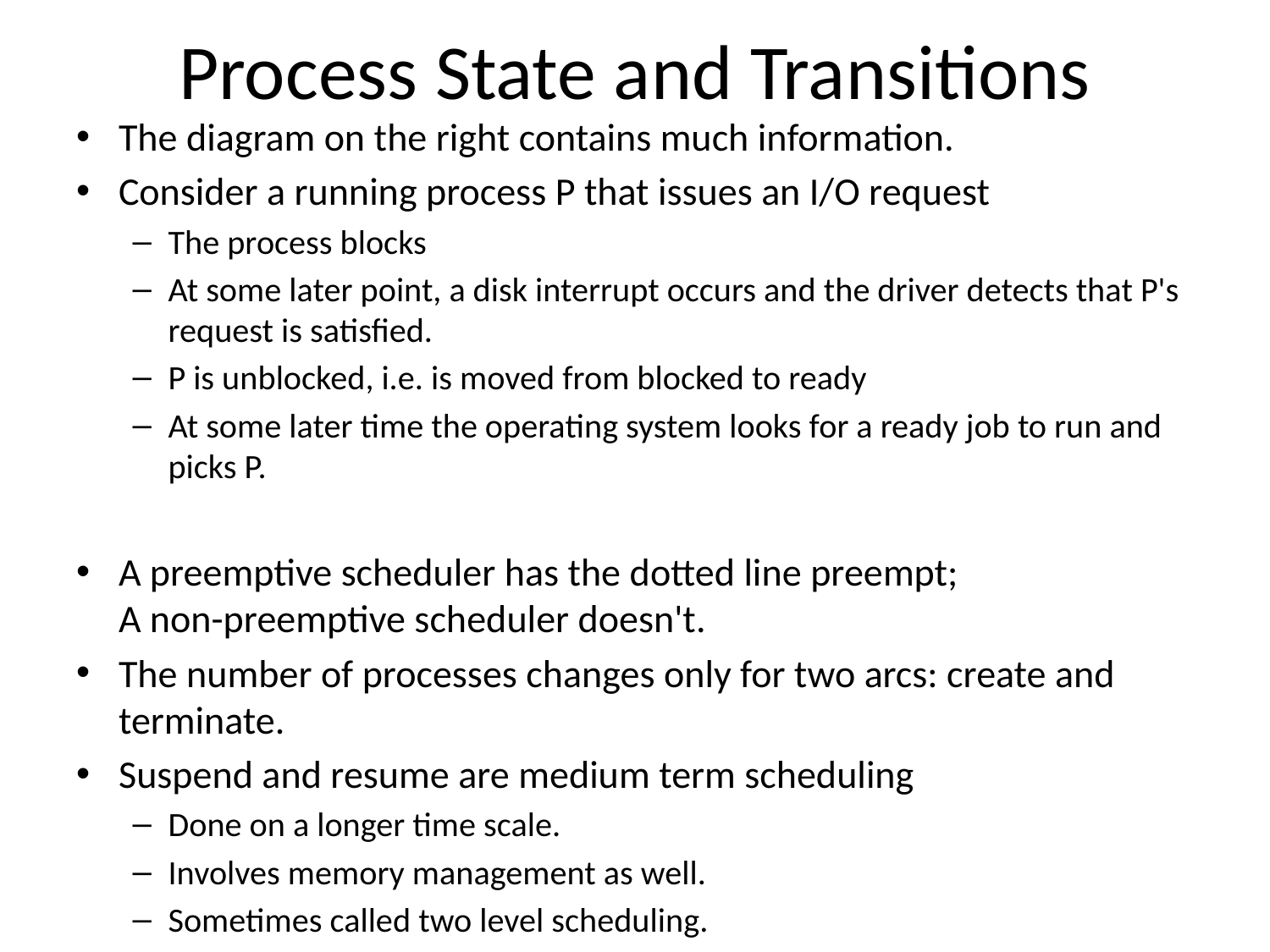

# Process State and Transitions
The diagram on the right contains much information.
Consider a running process P that issues an I/O request
The process blocks
At some later point, a disk interrupt occurs and the driver detects that P's request is satisfied.
P is unblocked, i.e. is moved from blocked to ready
At some later time the operating system looks for a ready job to run and picks P.

A preemptive scheduler has the dotted line preempt;
A non-preemptive scheduler doesn't.
The number of processes changes only for two arcs: create and terminate.
Suspend and resume are medium term scheduling
Done on a longer time scale.
Involves memory management as well.
Sometimes called two level scheduling.